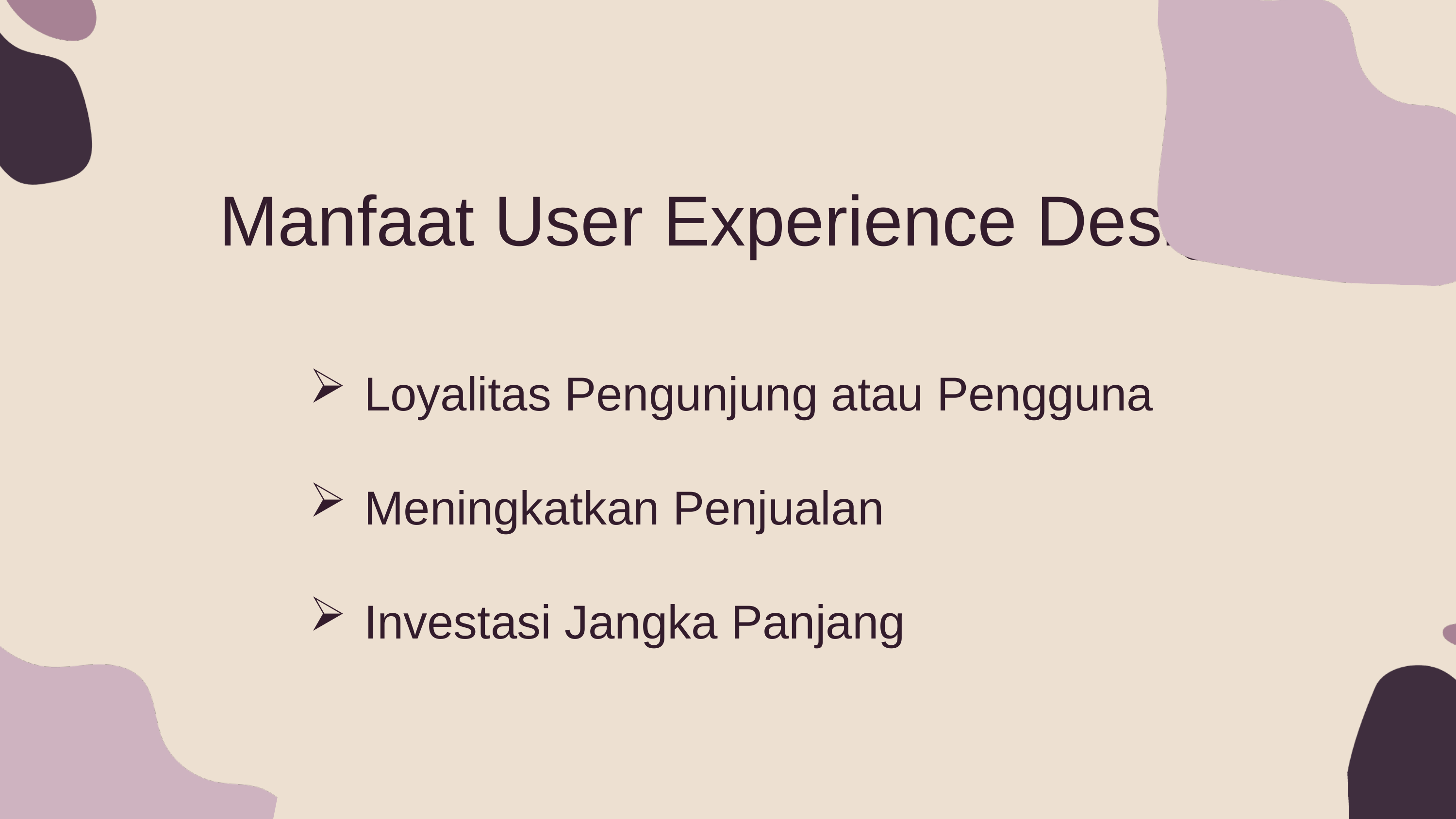

Manfaat User Experience Design
Loyalitas Pengunjung atau Pengguna
Meningkatkan Penjualan
Investasi Jangka Panjang